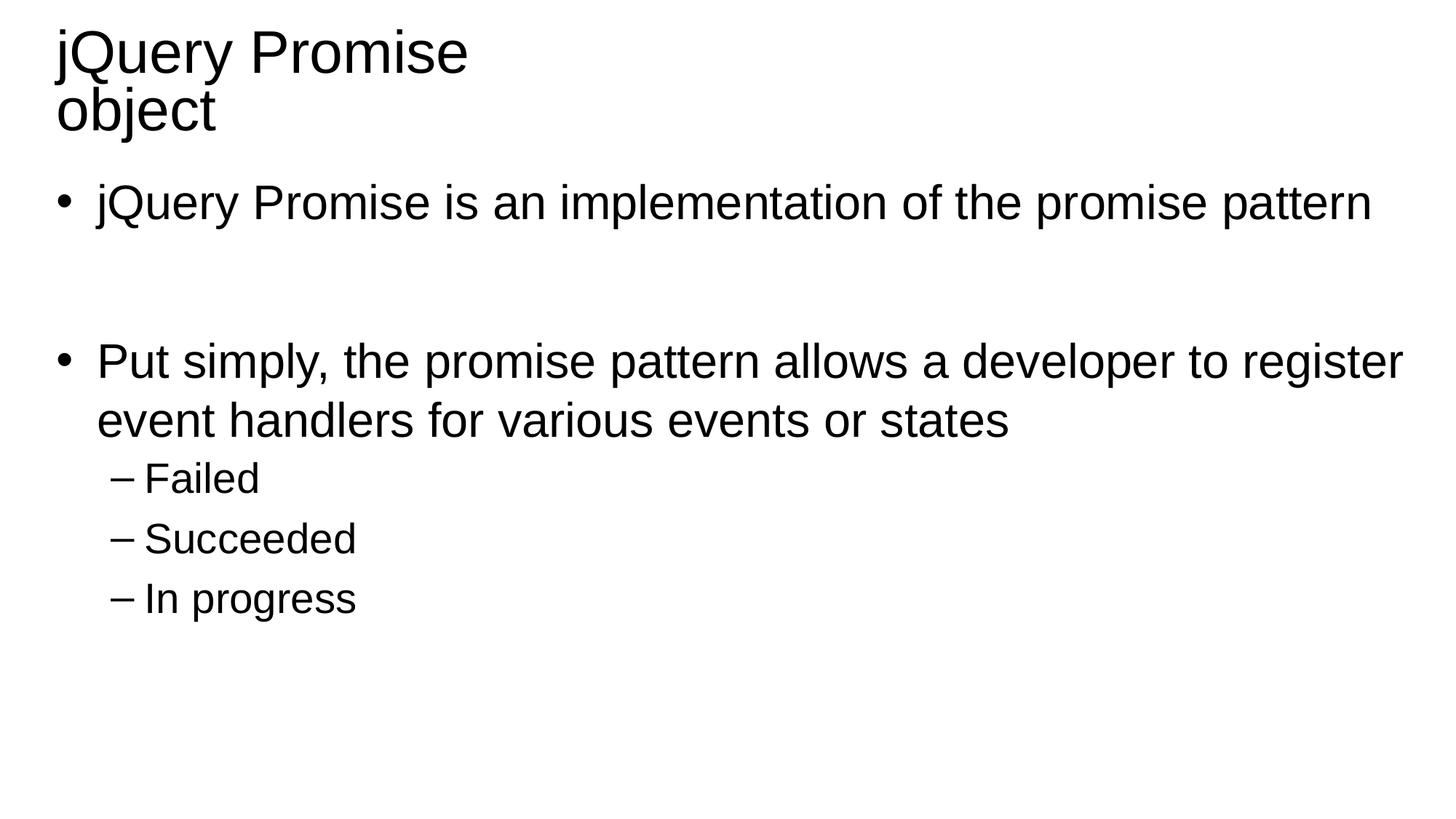

# jQuery Promise object
jQuery Promise is an implementation of the promise pattern

Put simply, the promise pattern allows a developer to register event handlers for various events or states
Failed
Succeeded
In progress